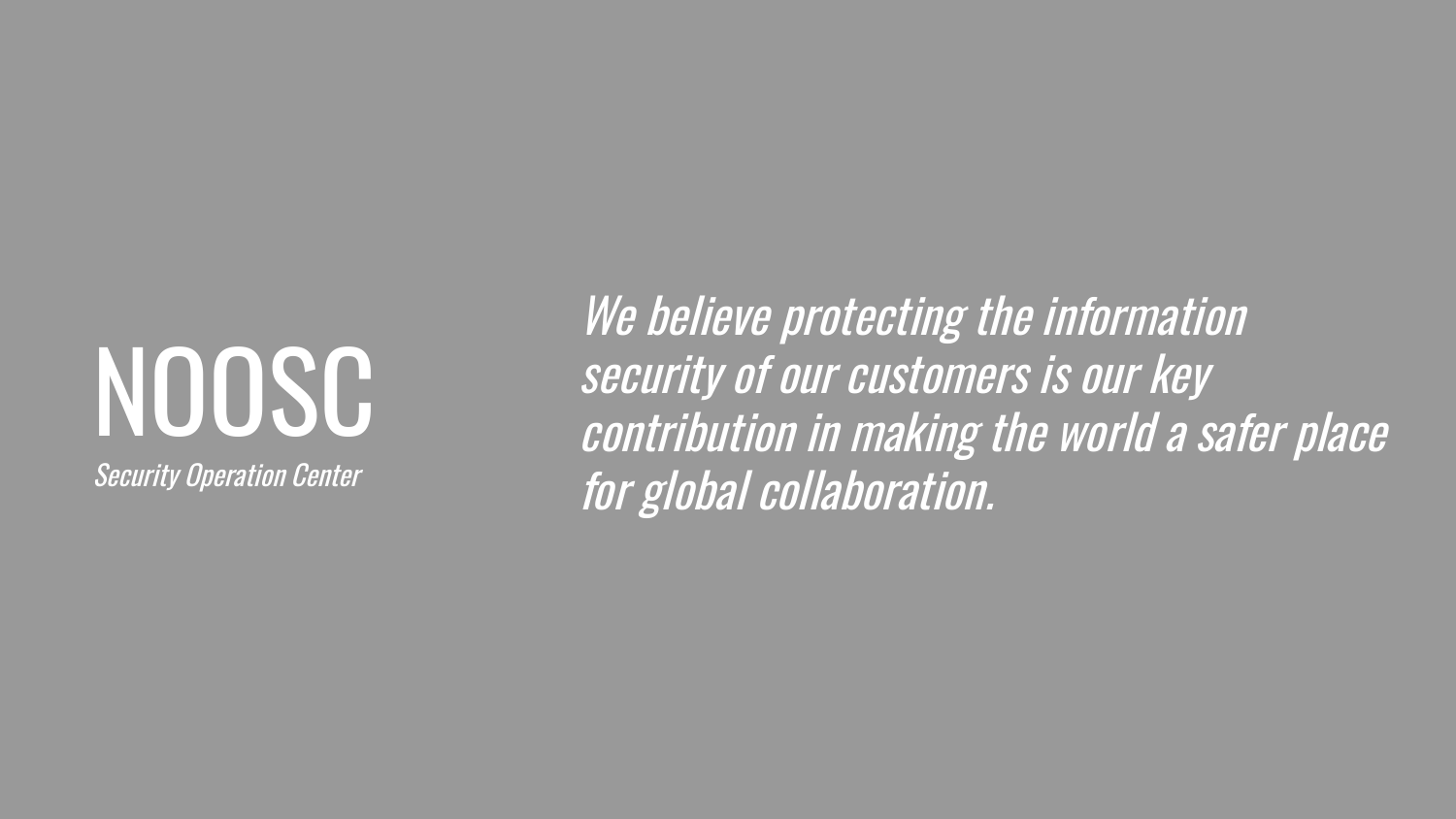

We believe protecting the information security of our customers is our key contribution in making the world a safer place for global collaboration.
# NOOSC
Security Operation Center